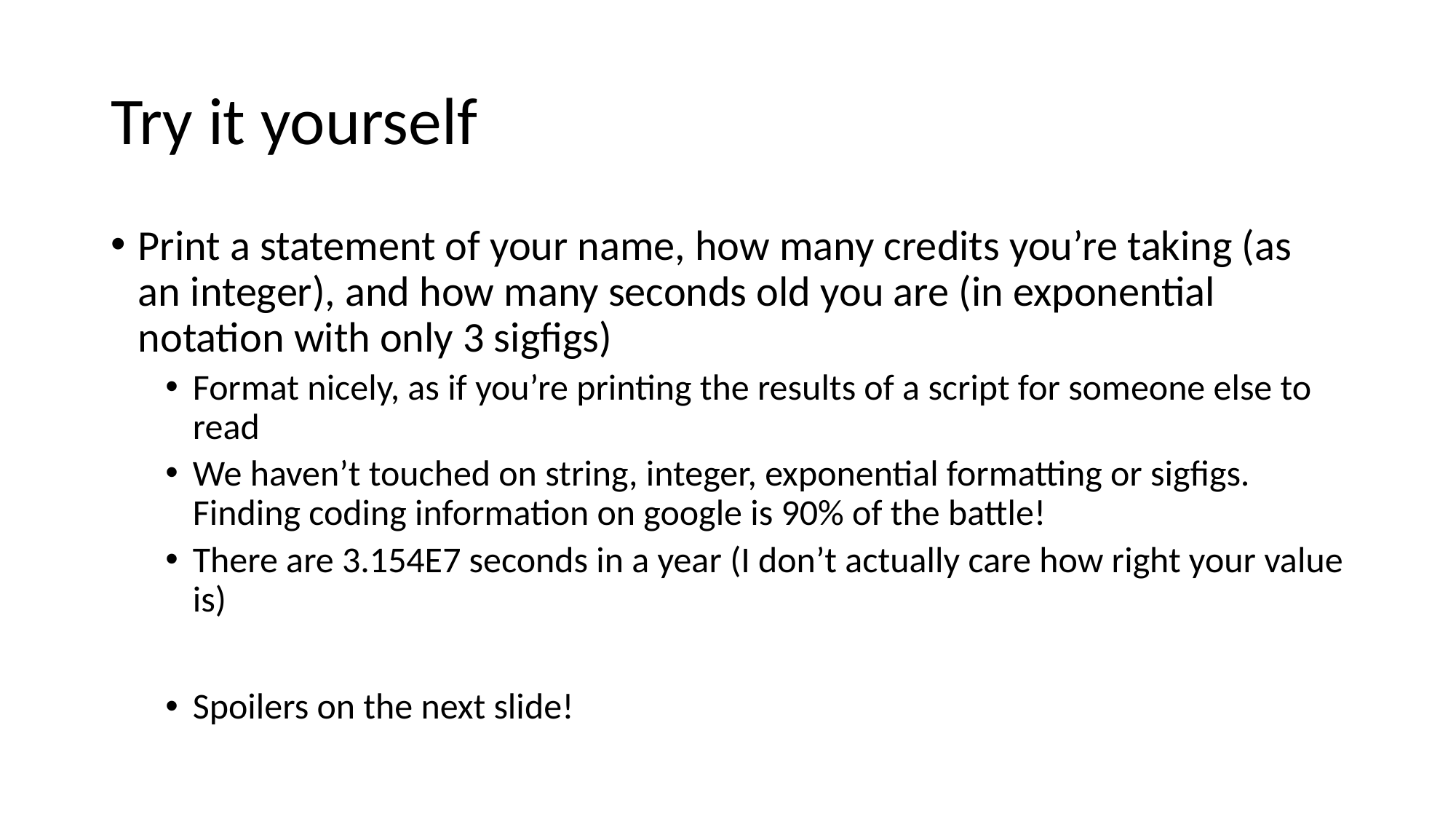

# Try it yourself
Print a statement of your name, how many credits you’re taking (as an integer), and how many seconds old you are (in exponential notation with only 3 sigfigs)
Format nicely, as if you’re printing the results of a script for someone else to read
We haven’t touched on string, integer, exponential formatting or sigfigs.  Finding coding information on google is 90% of the battle!
There are 3.154E7 seconds in a year (I don’t actually care how right your value is)

Spoilers on the next slide!